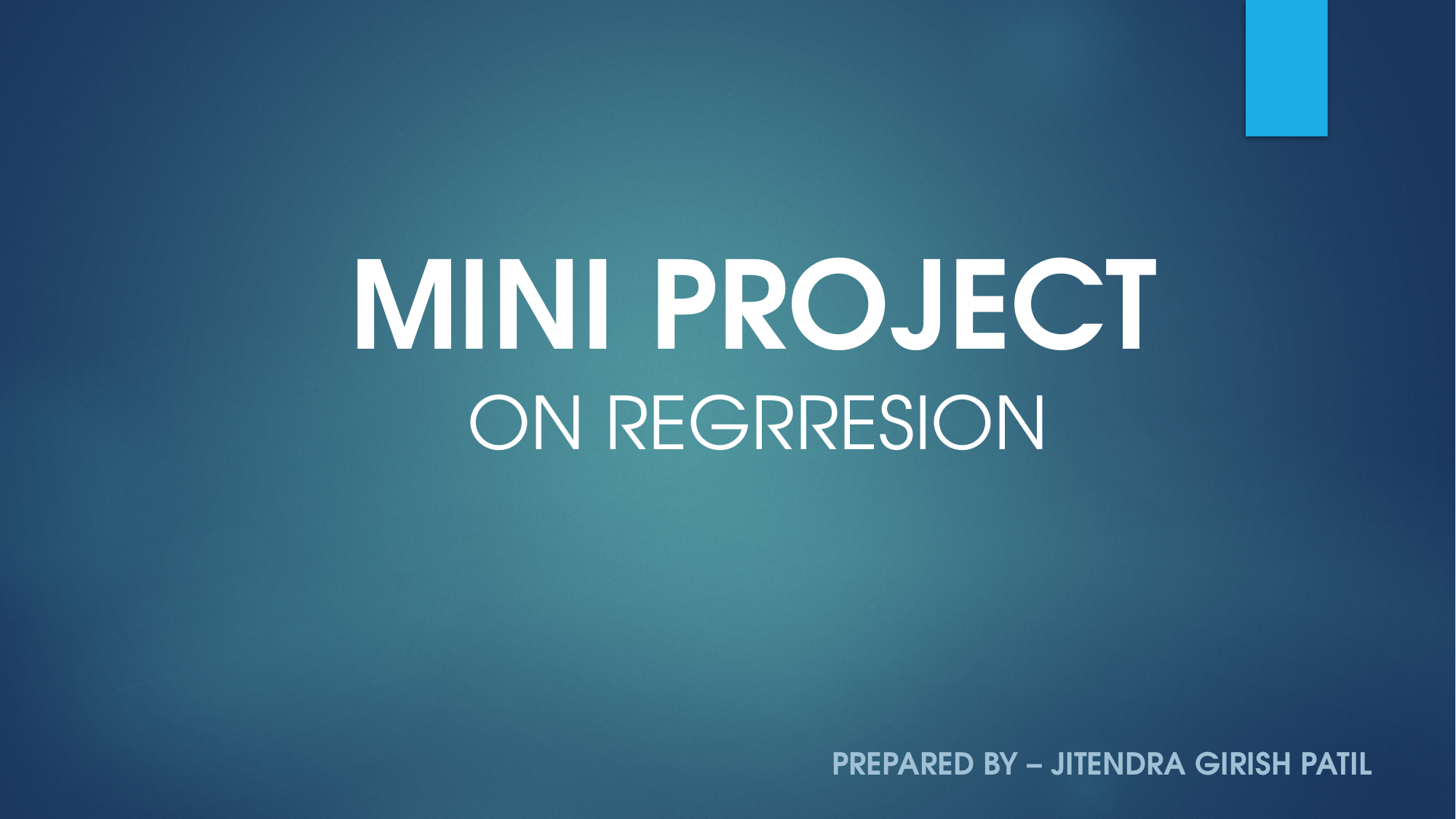

# MINI PROJECT
ON REGRRESION
PREPARED BY – JITENDRA GIRISH PATIL